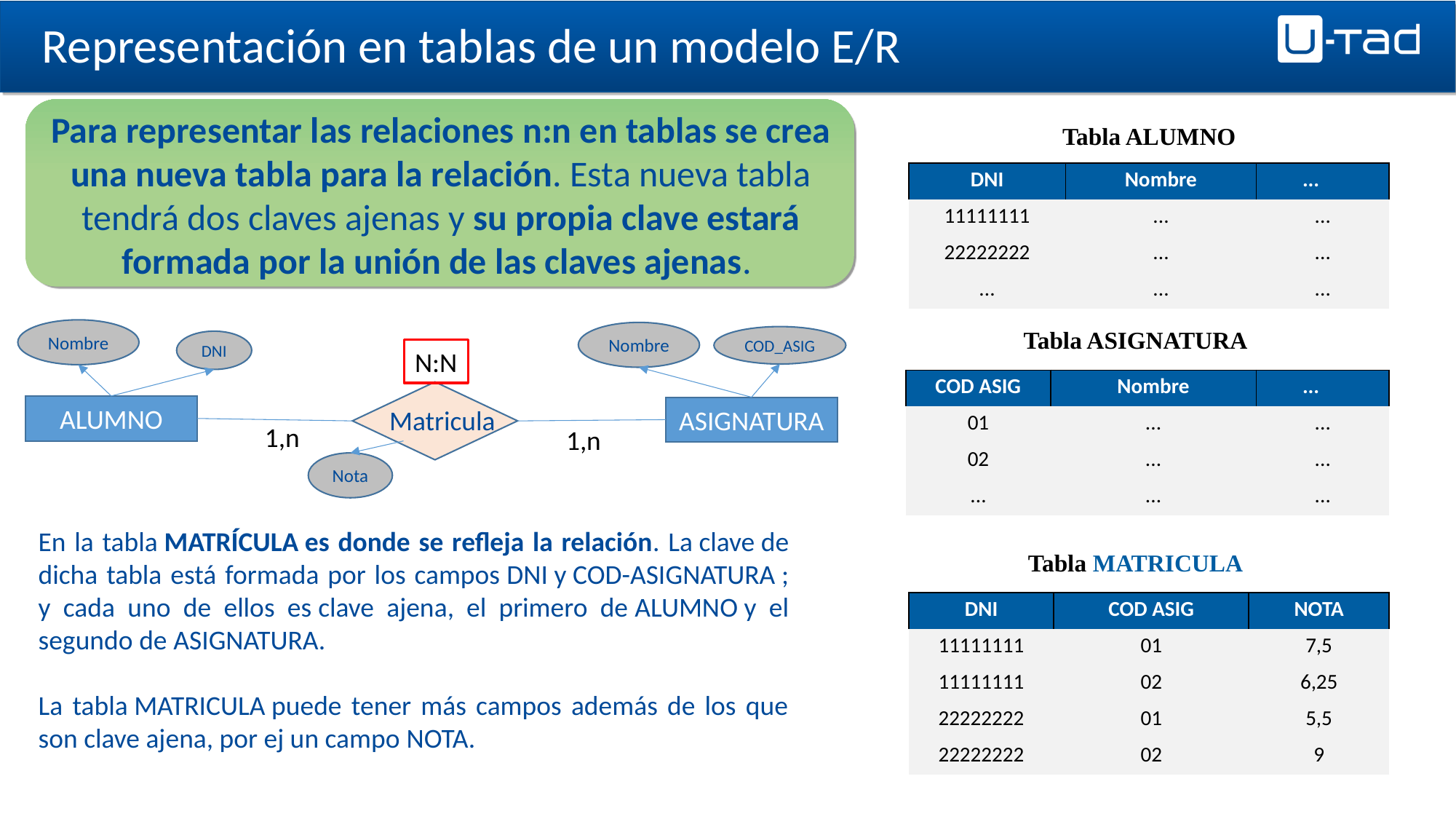

Representación en tablas de un modelo E/R

Para representar las relaciones n:n en tablas se crea una nueva tabla para la relación. Esta nueva tabla tendrá dos claves ajenas y su propia clave estará formada por la unión de las claves ajenas.
Tabla ALUMNO
| DNI | Nombre | ... |
| --- | --- | --- |
| 11111111 | ... | ... |
| 22222222 | ... | ... |
| ... | ... | ... |
Tabla ASIGNATURA
Nombre
Nombre
COD_ASIG
DNI
N:N
| COD ASIG | Nombre | ... |
| --- | --- | --- |
| 01 | ... | ... |
| 02 | ... | ... |
| ... | ... | ... |

ALUMNO
ASIGNATURA
Matricula
1,n
1,n
Nota
En la tabla MATRÍCULA es donde se refleja la relación. La clave de dicha tabla está formada por los campos DNI y COD-ASIGNATURA ; y cada uno de ellos es clave ajena, el primero de ALUMNO y el segundo de ASIGNATURA.

La tabla MATRICULA puede tener más campos además de los que son clave ajena, por ej un campo NOTA.
Tabla MATRICULA
| DNI | COD ASIG | NOTA |
| --- | --- | --- |
| 11111111 | 01 | 7,5 |
| 11111111 | 02 | 6,25 |
| 22222222 | 01 | 5,5 |
| 22222222 | 02 | 9 |